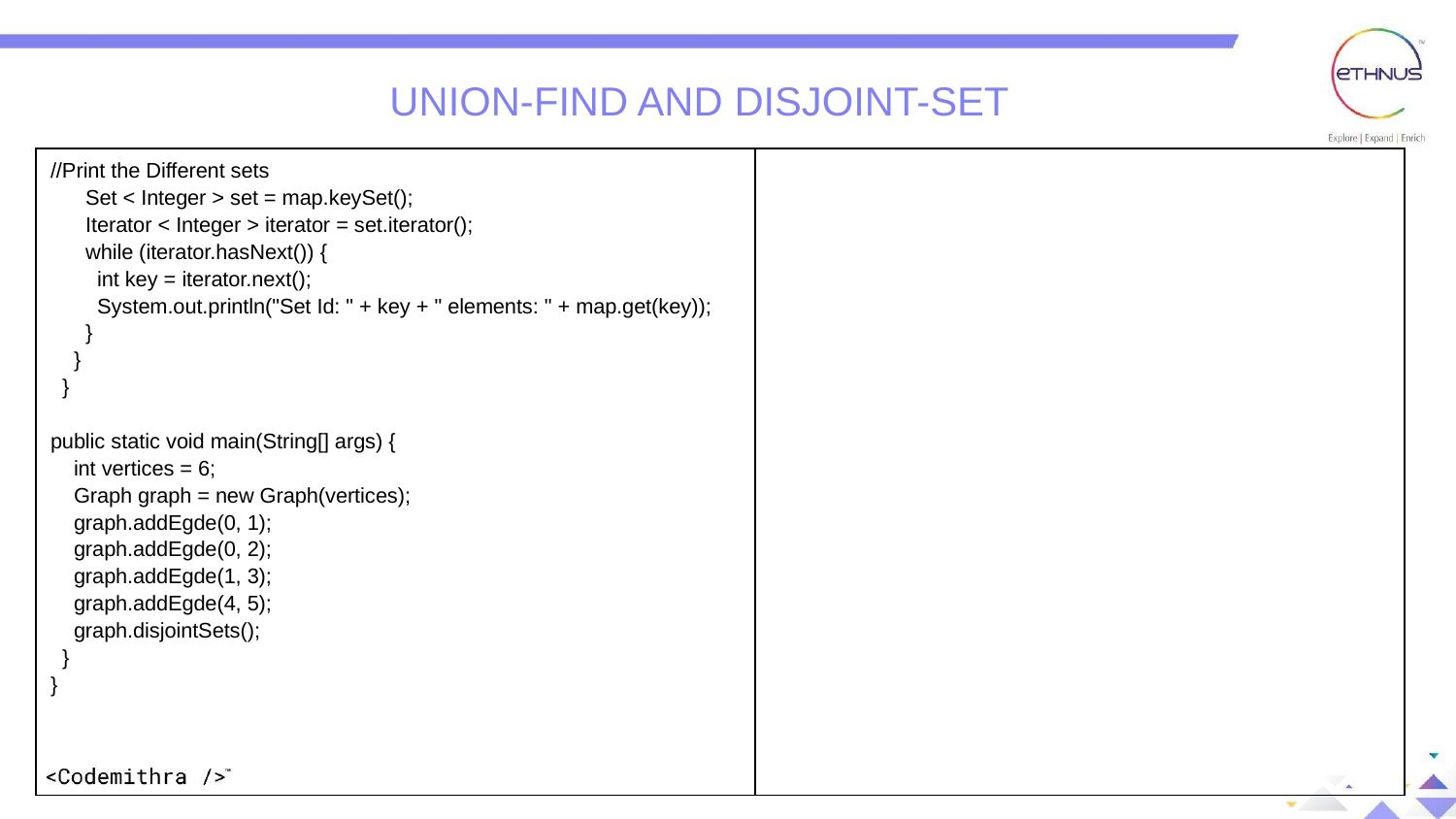

UNION-FIND AND DISJOINT-SET
| //Print the Different sets Set < Integer > set = map.keySet(); Iterator < Integer > iterator = set.iterator(); while (iterator.hasNext()) { int key = iterator.next(); System.out.println("Set Id: " + key + " elements: " + map.get(key)); } } } public static void main(String[] args) { int vertices = 6; Graph graph = new Graph(vertices); graph.addEgde(0, 1); graph.addEgde(0, 2); graph.addEgde(1, 3); graph.addEgde(4, 5); graph.disjointSets(); } } |  |
| --- | --- |